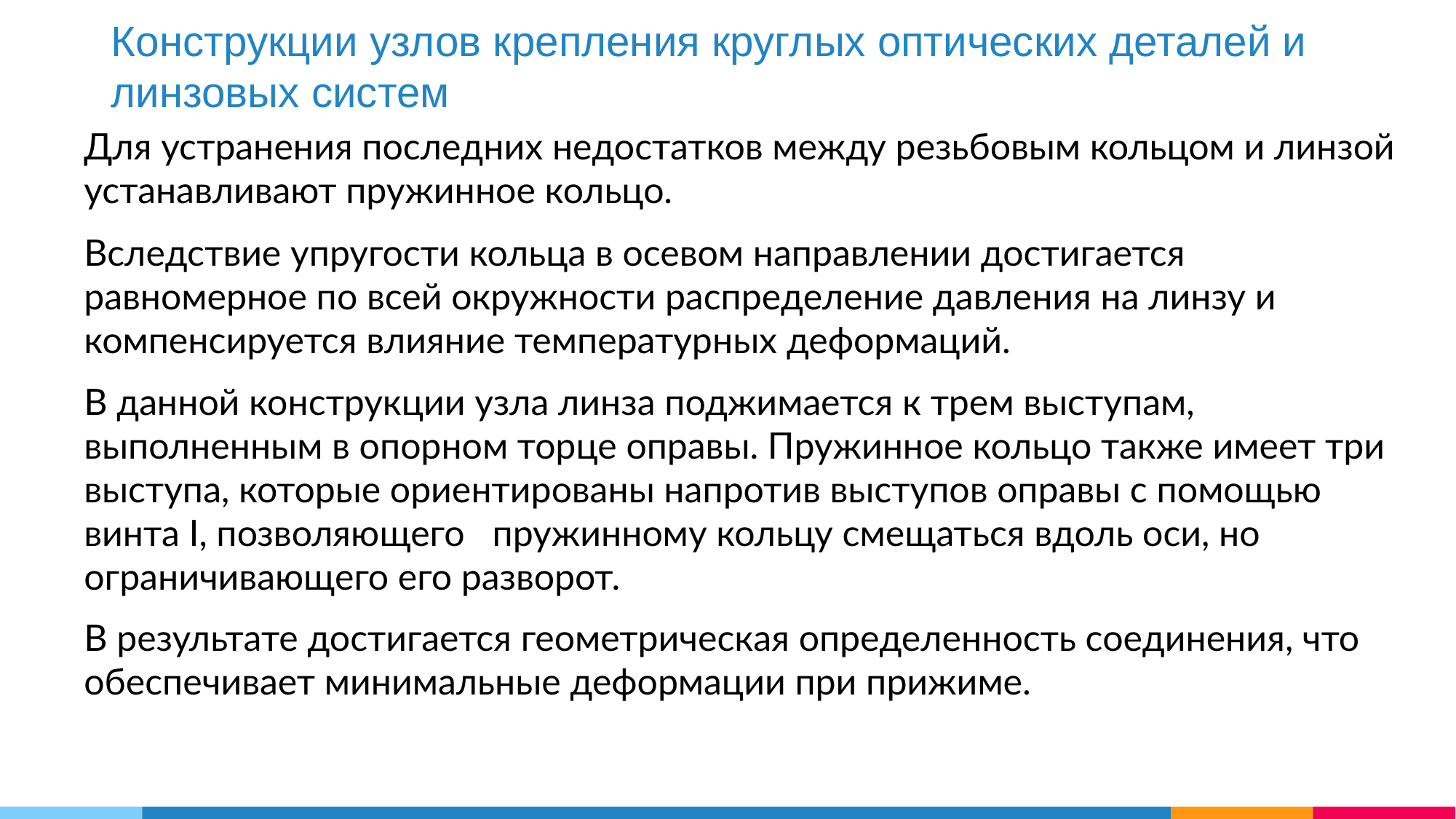

Конструкции узлов крепления круглых оптических деталей и линзовых систем

Для устранения последних недостатков между резьбовым кольцом и линзой устанавливают пружинное кольцо.
Вследствие упругости кольца в осевом направлении достигается равномерное по всей окружности распределение давления на линзу и компенсируется влияние температурных деформаций.
В данной конструкции узла линза поджимается к трем выступам, выполненным в опорном торце оправы. Пружинное кольцо также имеет три выступа, которые ориентированы напротив выступов оправы с помощью винта I, позволяющего   пружинному кольцу смещаться вдоль оси, но ограничивающего его разворот.
В результате достигается геометрическая определенность соединения, что обеспечивает минимальные деформации при прижиме.